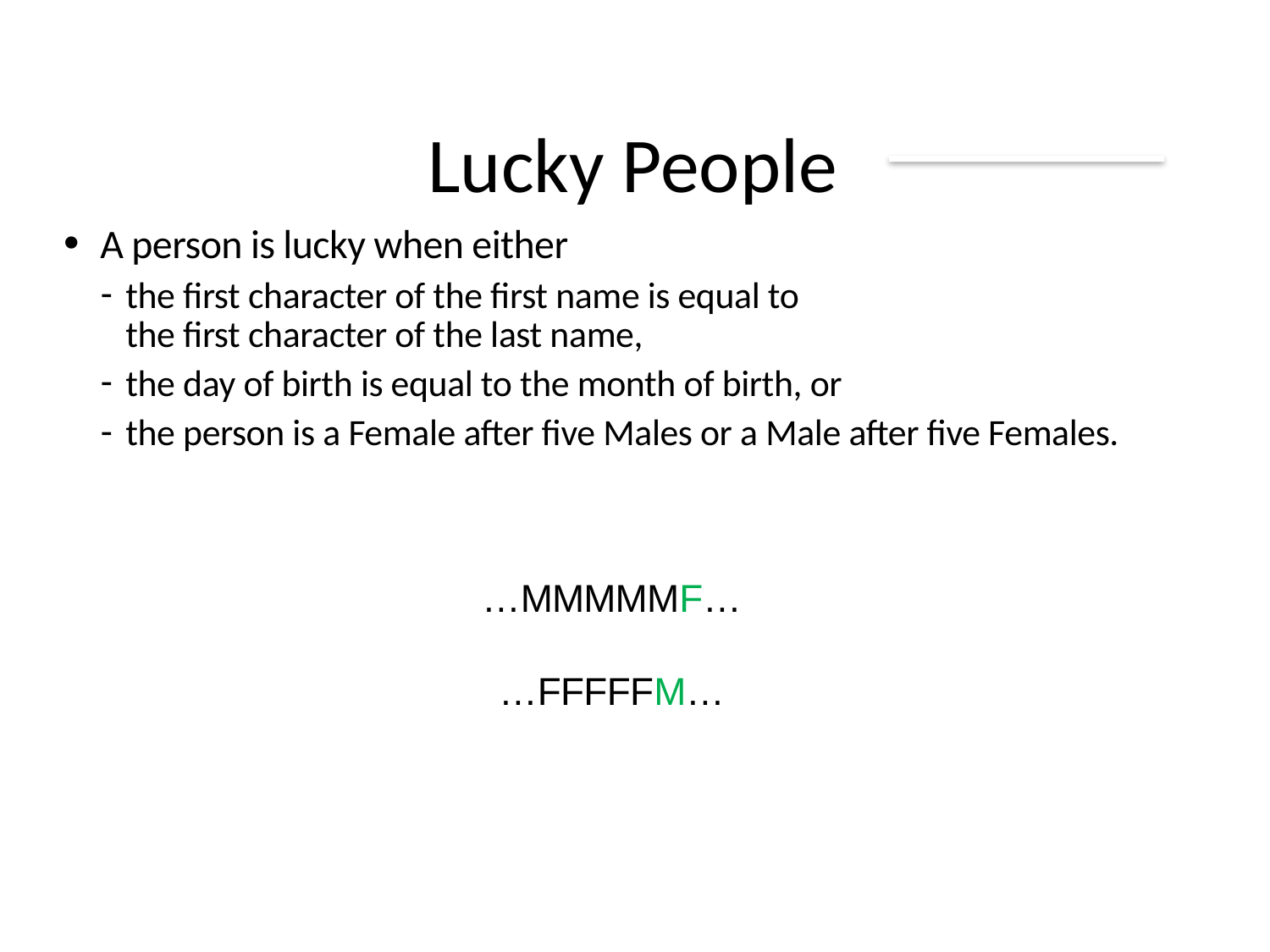

# Lucky People
A person is lucky when either
the first character of the first name is equal to
the first character of the last name,
the day of birth is equal to the month of birth, or
the person is a Female after five Males or a Male after five Females.
…MMMMMF…

…FFFFFM…